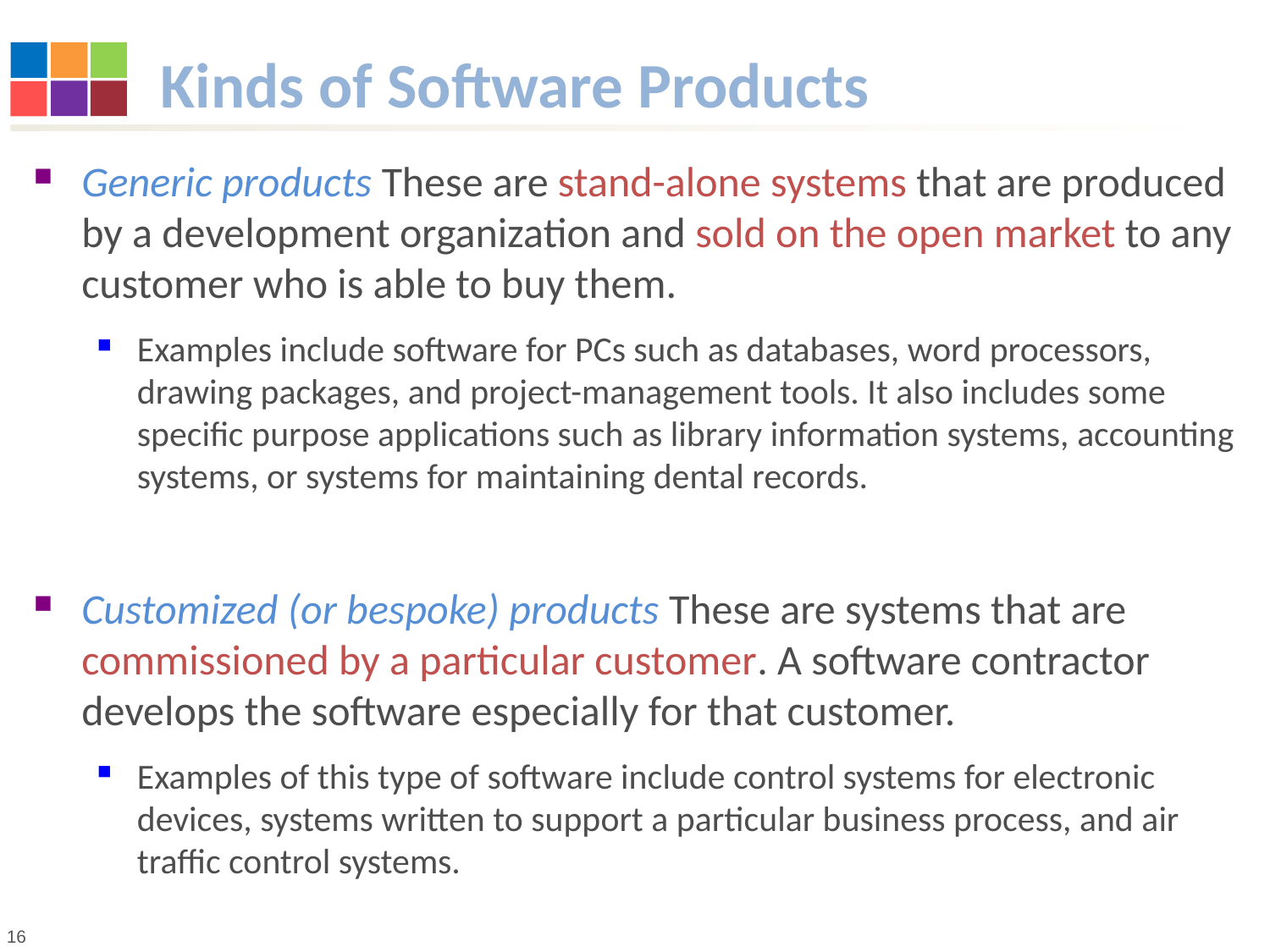

# Kinds of Software Products
Generic products These are stand-alone systems that are produced by a development organization and sold on the open market to any customer who is able to buy them.
Examples include software for PCs such as databases, word processors, drawing packages, and project-management tools. It also includes some specific purpose applications such as library information systems, accounting systems, or systems for maintaining dental records.

Customized (or bespoke) products These are systems that are commissioned by a particular customer. A software contractor develops the software especially for that customer.
Examples of this type of software include control systems for electronic devices, systems written to support a particular business process, and air traffic control systems.